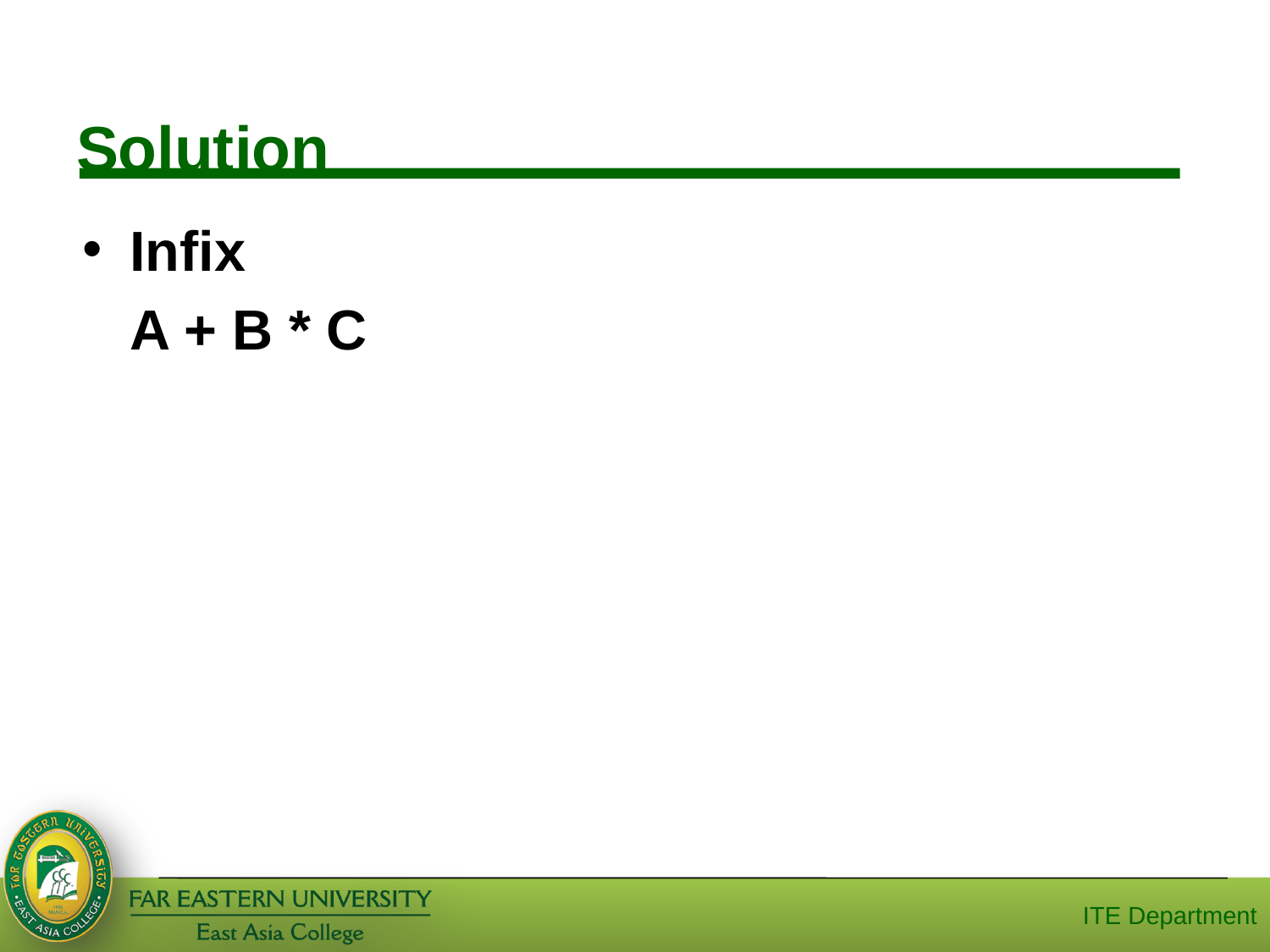

# Solution
Infix
	A + B * C